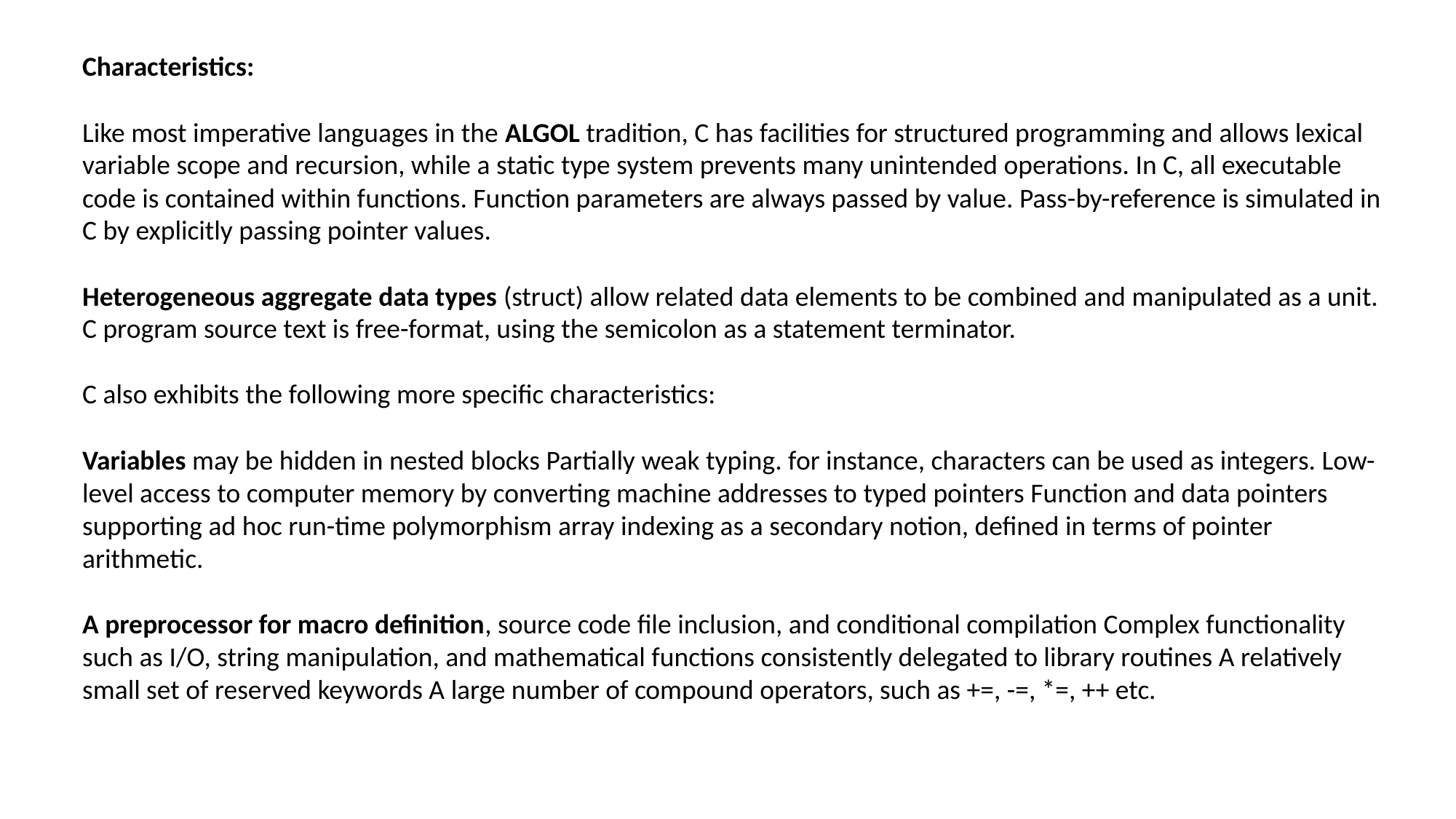

Characteristics:

Like most imperative languages in the ALGOL tradition, C has facilities for structured programming and allows lexical variable scope and recursion, while a static type system prevents many unintended operations. In C, all executable code is contained within functions. Function parameters are always passed by value. Pass-by-reference is simulated in C by explicitly passing pointer values.

Heterogeneous aggregate data types (struct) allow related data elements to be combined and manipulated as a unit. C program source text is free-format, using the semicolon as a statement terminator.

C also exhibits the following more specific characteristics:

Variables may be hidden in nested blocks Partially weak typing. for instance, characters can be used as integers. Low-level access to computer memory by converting machine addresses to typed pointers Function and data pointers supporting ad hoc run-time polymorphism array indexing as a secondary notion, defined in terms of pointer arithmetic.

A preprocessor for macro definition, source code file inclusion, and conditional compilation Complex functionality such as I/O, string manipulation, and mathematical functions consistently delegated to library routines A relatively small set of reserved keywords A large number of compound operators, such as +=, -=, *=, ++ etc.